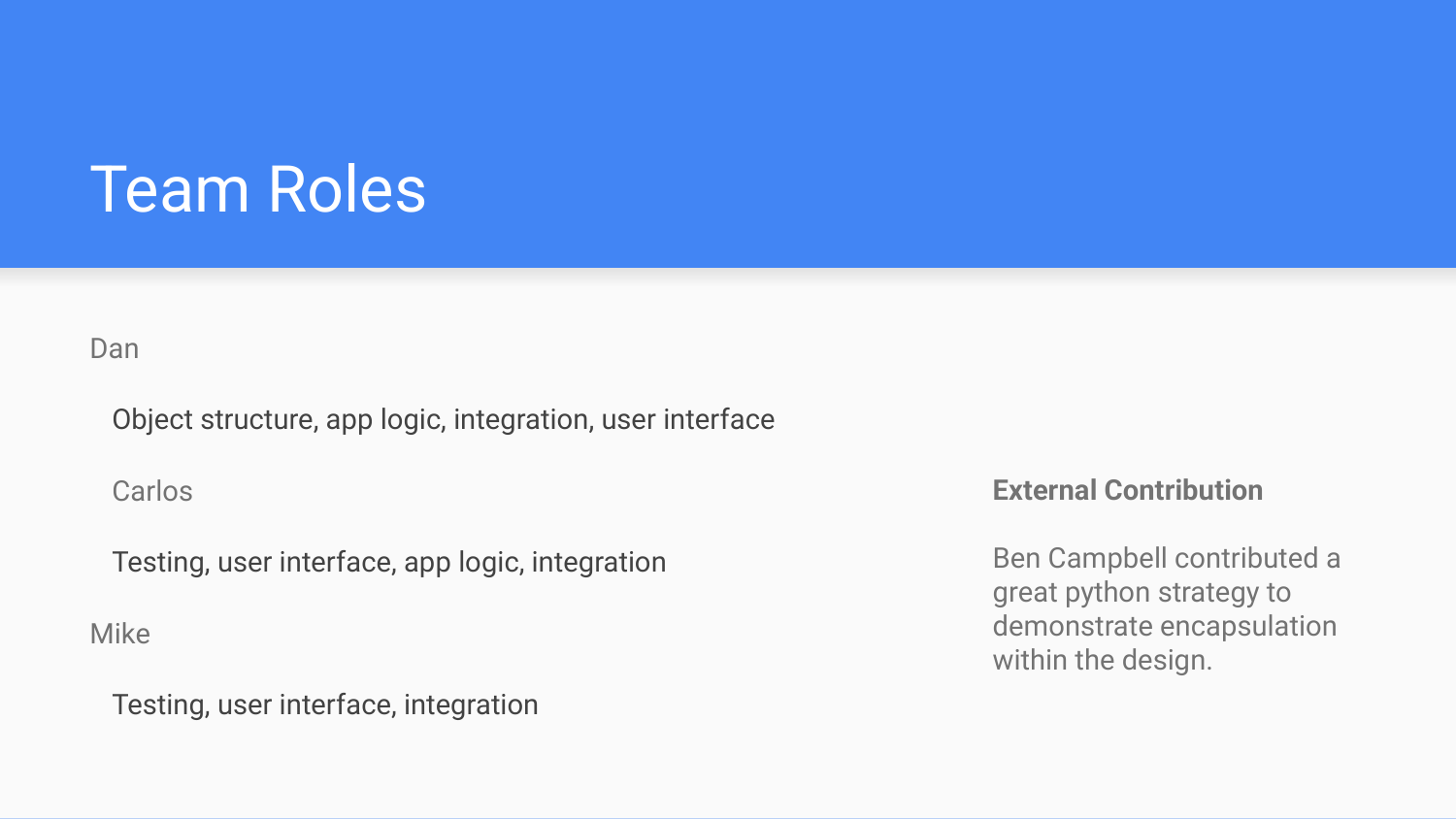

# Team Roles
Dan
Object structure, app logic, integration, user interface
Carlos
Testing, user interface, app logic, integration
Mike
Testing, user interface, integration
External Contribution

Ben Campbell contributed a great python strategy to demonstrate encapsulation within the design.